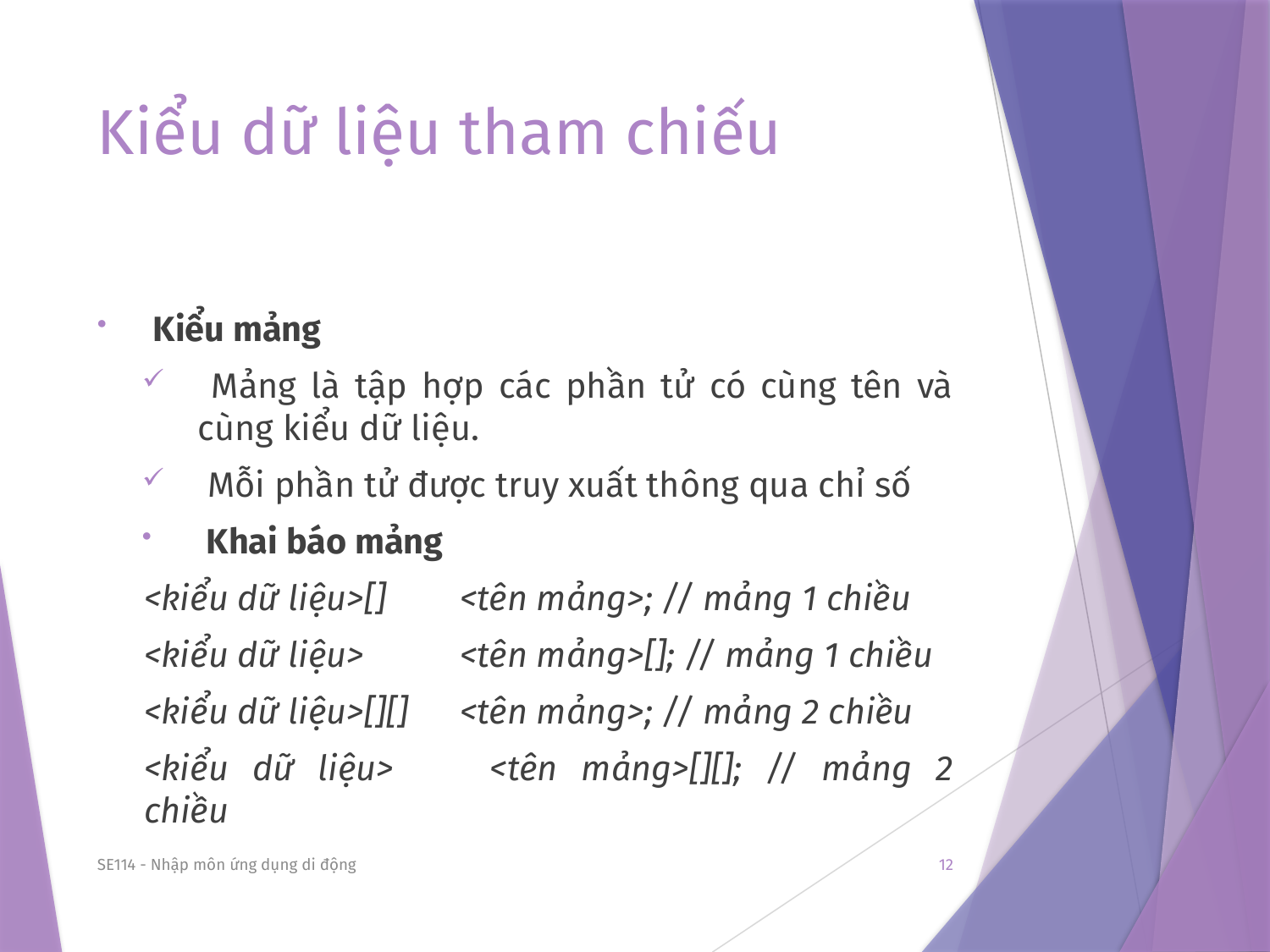

# Kiểu dữ liệu tham chiếu
 Kiểu mảng
 Mảng là tập hợp các phần tử có cùng tên và cùng kiểu dữ liệu.
 Mỗi phần tử được truy xuất thông qua chỉ số
 Khai báo mảng
	<kiểu dữ liệu>[]	<tên mảng>; // mảng 1 chiều
	<kiểu dữ liệu>	<tên mảng>[]; // mảng 1 chiều
	<kiểu dữ liệu>[][]	<tên mảng>; // mảng 2 chiều
	<kiểu dữ liệu>	<tên mảng>[][]; // mảng 2 chiều

SE114 - Nhập môn ứng dụng di động
12